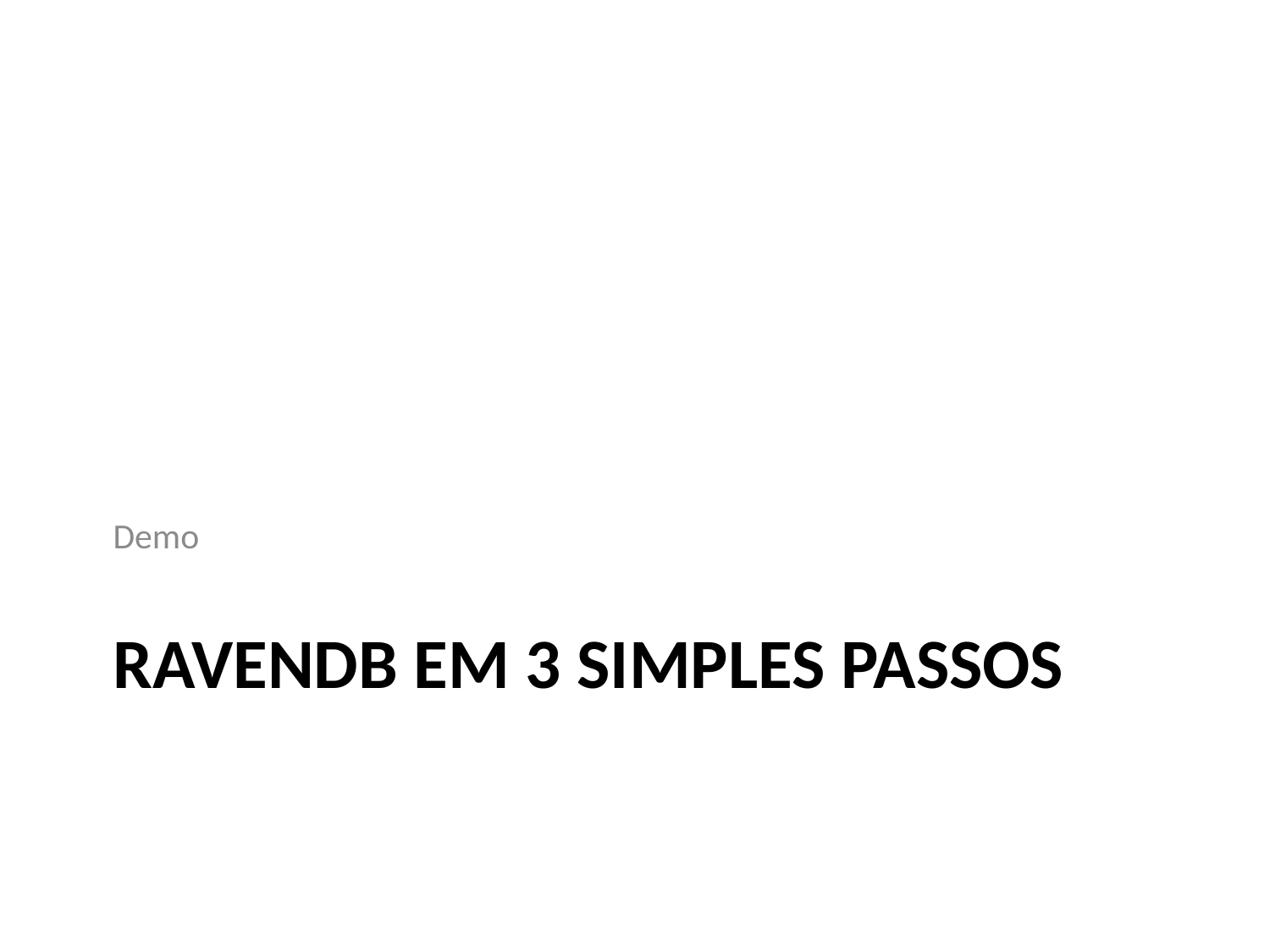

Demo

# Ravendb em 3 simples passos